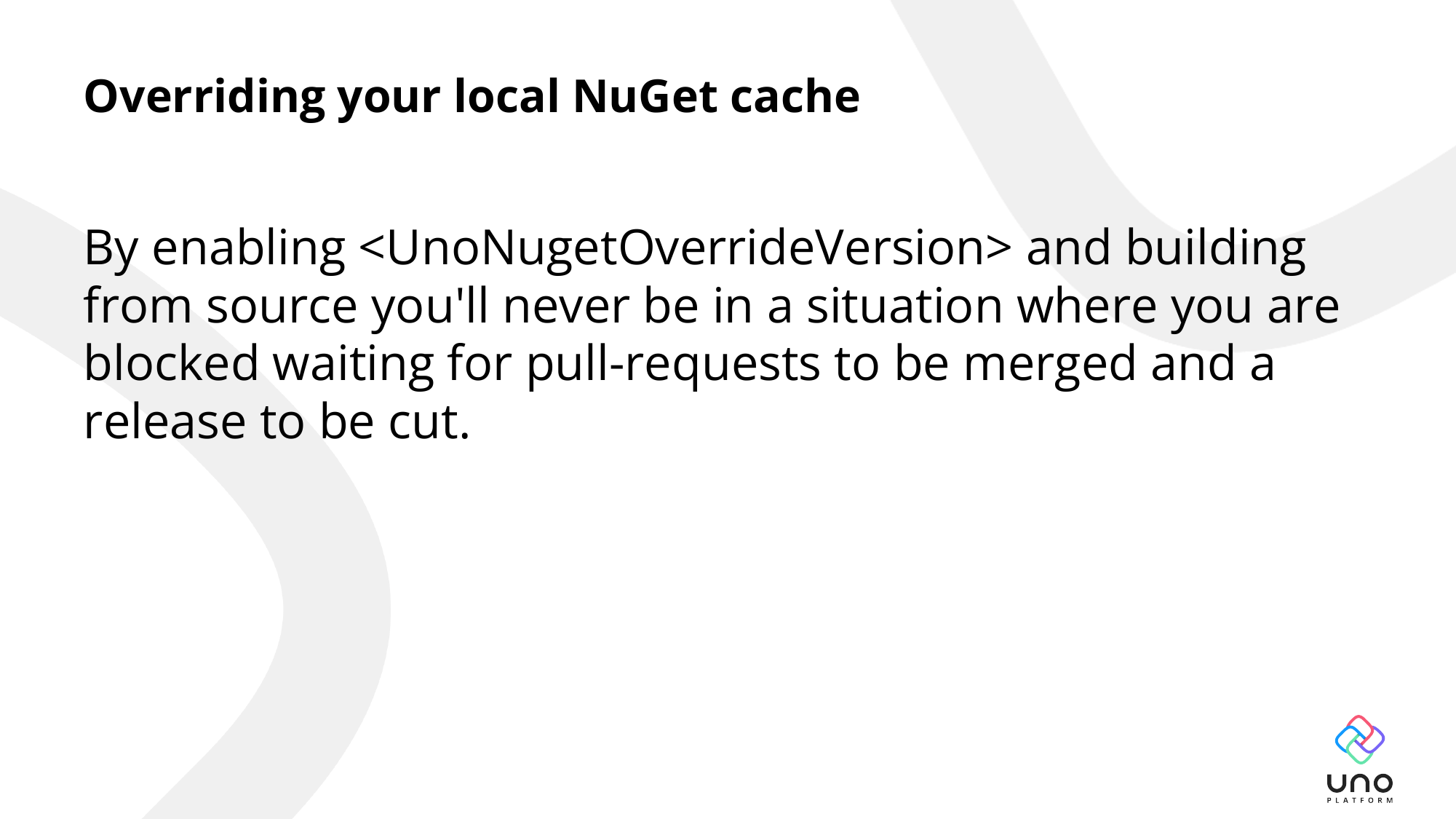

# Overriding your local NuGet cache
By enabling <UnoNugetOverrideVersion> and building from source you'll never be in a situation where you are blocked waiting for pull-requests to be merged and a release to be cut.